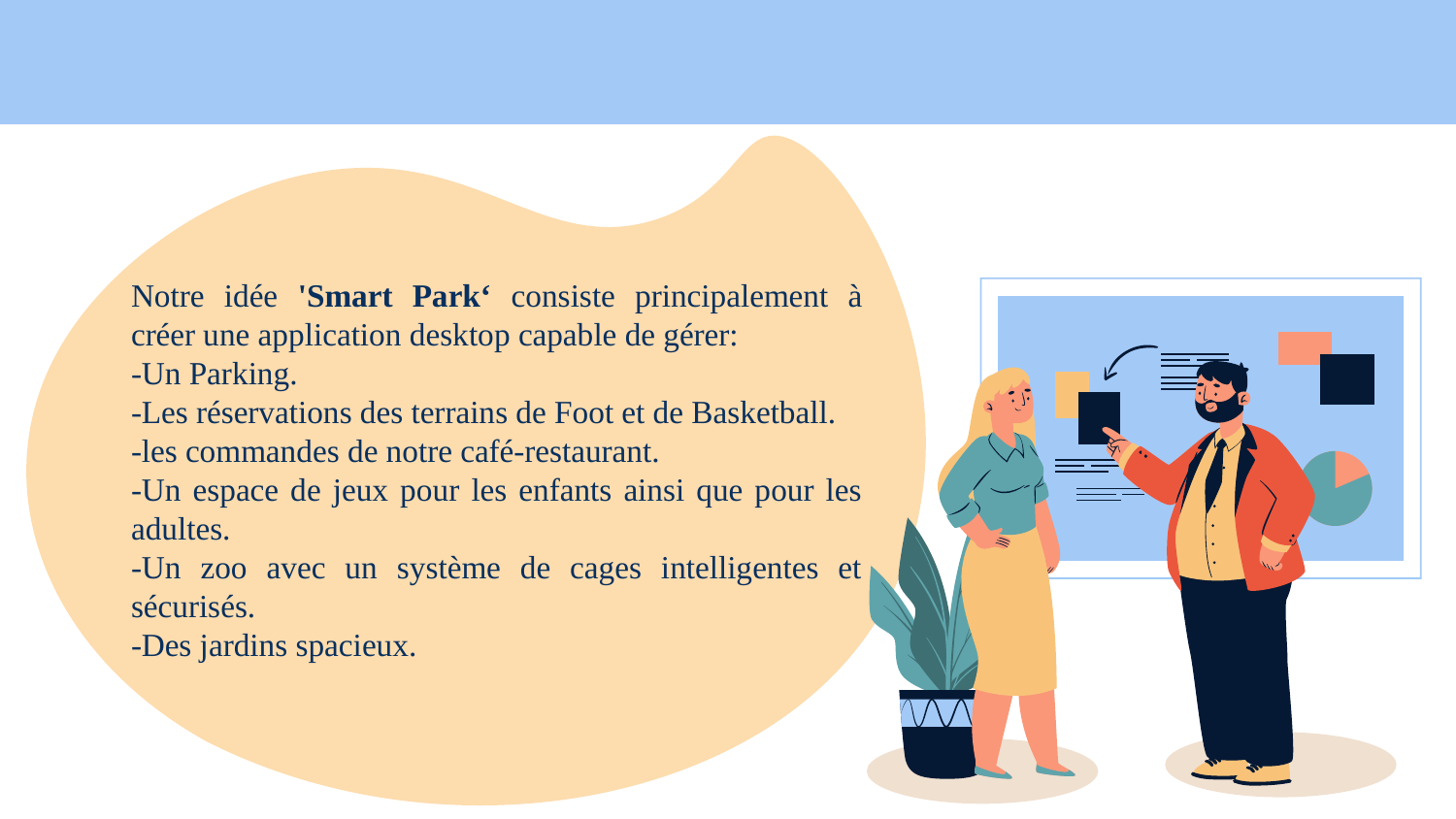

Notre idée 'Smart Park‘ consiste principalement à créer une application desktop capable de gérer:
-Un Parking.
-Les réservations des terrains de Foot et de Basketball.
-les commandes de notre café-restaurant.
-Un espace de jeux pour les enfants ainsi que pour les adultes.
-Un zoo avec un système de cages intelligentes et sécurisés.
-Des jardins spacieux.